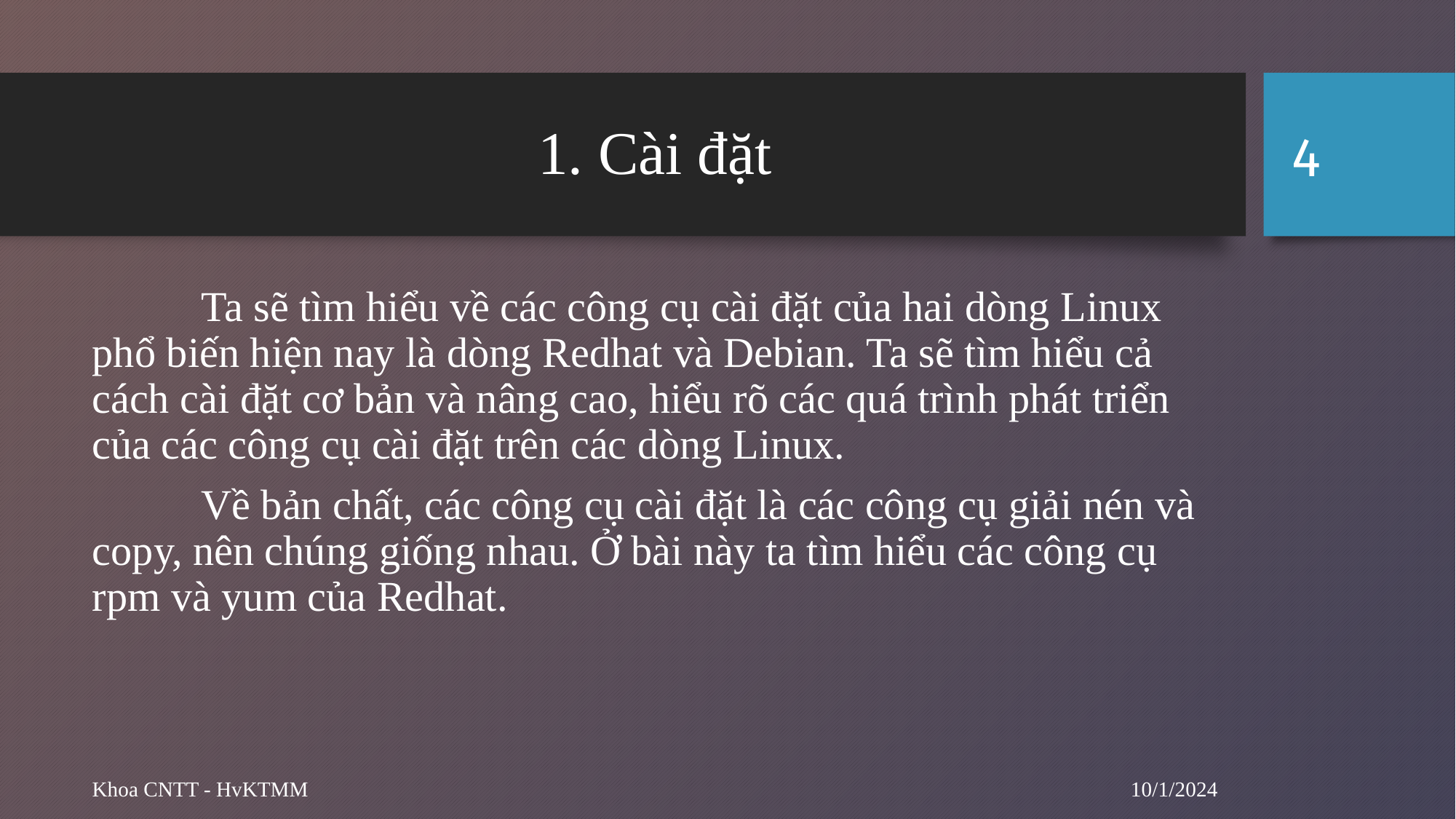

4
# 1. Cài đặt
	Ta sẽ tìm hiểu về các công cụ cài đặt của hai dòng Linux phổ biến hiện nay là dòng Redhat và Debian. Ta sẽ tìm hiểu cả cách cài đặt cơ bản và nâng cao, hiểu rõ các quá trình phát triển của các công cụ cài đặt trên các dòng Linux.
	Về bản chất, các công cụ cài đặt là các công cụ giải nén và copy, nên chúng giống nhau. Ở bài này ta tìm hiểu các công cụ rpm và yum của Redhat.

10/1/2024
Khoa CNTT - HvKTMM